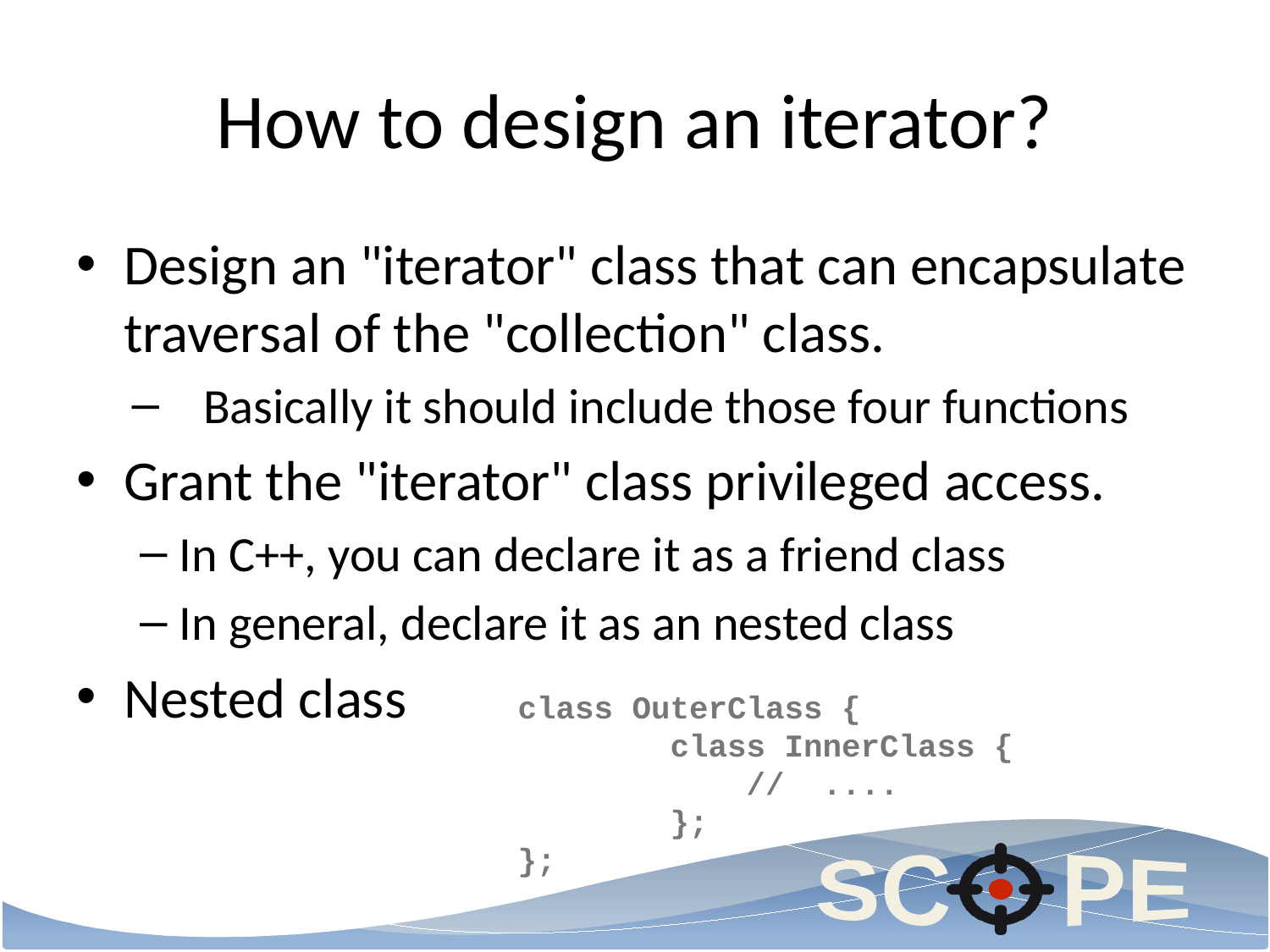

# How to design an iterator?
Design an "iterator" class that can encapsulate traversal of the "collection" class.
Basically it should include those four functions
Grant the "iterator" class privileged access.
In C++, you can declare it as a friend class
In general, declare it as an nested class
Nested class

class OuterClass {
        class InnerClass {
            //  ....
        };
};